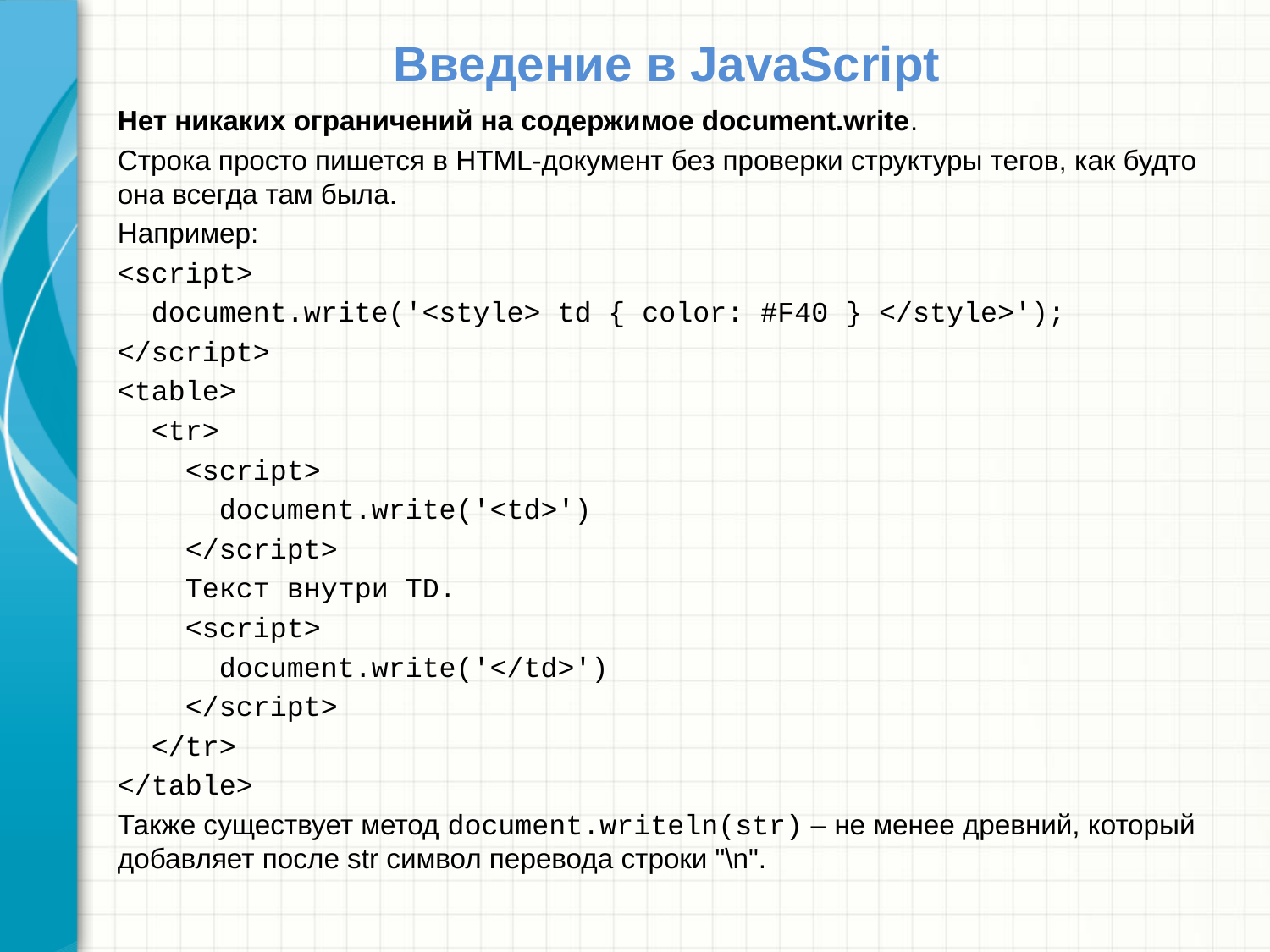

# Введение в JavaScript
Нет никаких ограничений на содержимое document.write.
Строка просто пишется в HTML-документ без проверки структуры тегов, как будто она всегда там была.
Например:
<script>
  document.write('<style> td { color: #F40 } </style>');
</script>
<table>
  <tr>
    <script>
      document.write('<td>')
    </script>
    Текст внутри TD.
    <script>
      document.write('</td>')
    </script>
  </tr>
</table>
Также существует метод document.writeln(str) – не менее древний, который добавляет после str символ перевода строки "\n".